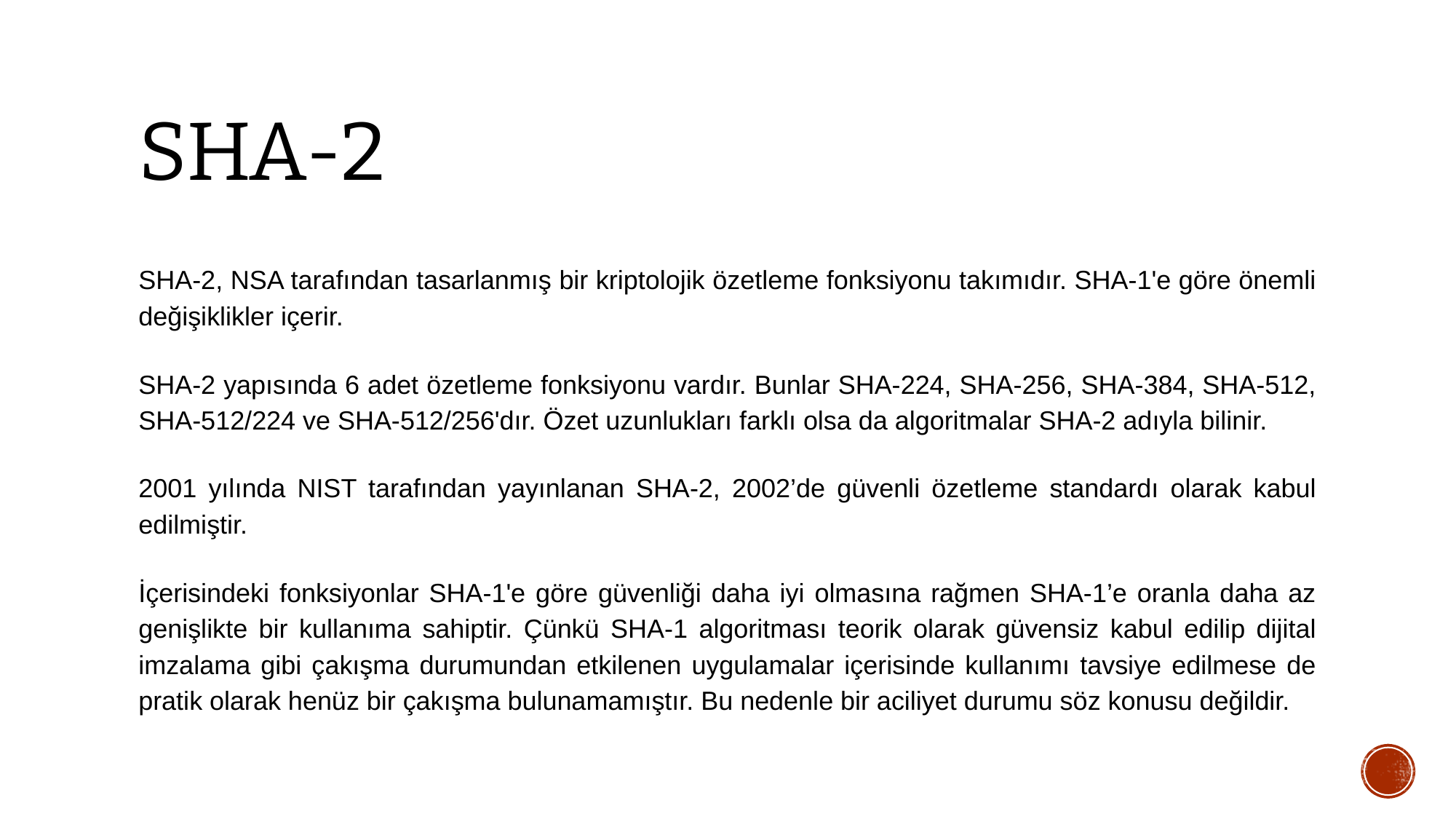

# SHA-2
SHA-2, NSA tarafından tasarlanmış bir kriptolojik özetleme fonksiyonu takımıdır. SHA-1'e göre önemli değişiklikler içerir.
SHA-2 yapısında 6 adet özetleme fonksiyonu vardır. Bunlar SHA-224, SHA-256, SHA-384, SHA-512, SHA-512/224 ve SHA-512/256'dır. Özet uzunlukları farklı olsa da algoritmalar SHA-2 adıyla bilinir.
2001 yılında NIST tarafından yayınlanan SHA-2, 2002’de güvenli özetleme standardı olarak kabul edilmiştir.
İçerisindeki fonksiyonlar SHA-1'e göre güvenliği daha iyi olmasına rağmen SHA-1’e oranla daha az genişlikte bir kullanıma sahiptir. Çünkü SHA-1 algoritması teorik olarak güvensiz kabul edilip dijital imzalama gibi çakışma durumundan etkilenen uygulamalar içerisinde kullanımı tavsiye edilmese de pratik olarak henüz bir çakışma bulunamamıştır. Bu nedenle bir aciliyet durumu söz konusu değildir.